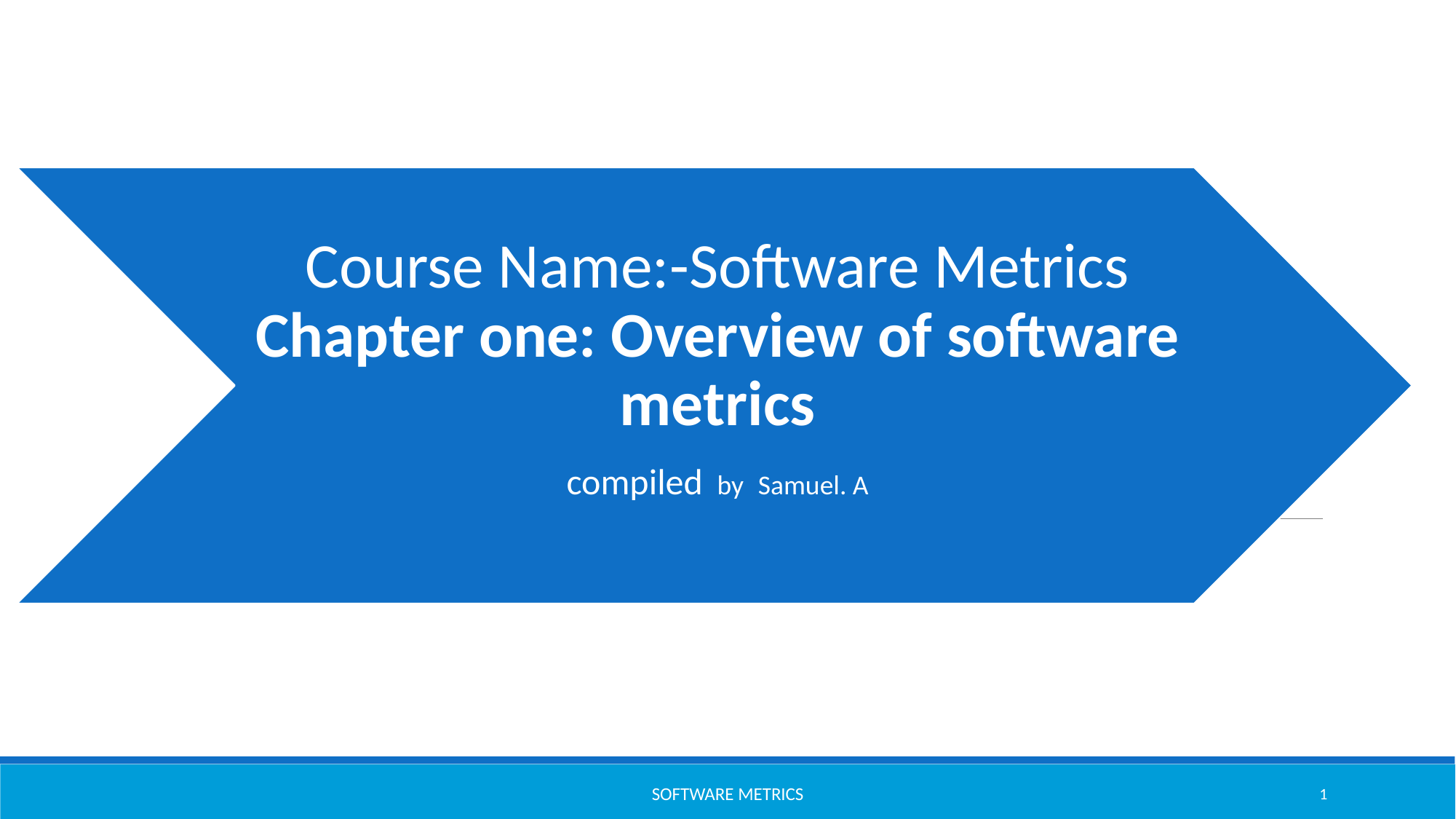

Course Name:-Software Metrics
Chapter one: Overview of software metrics
compiled by Samuel. A
software metrics
1